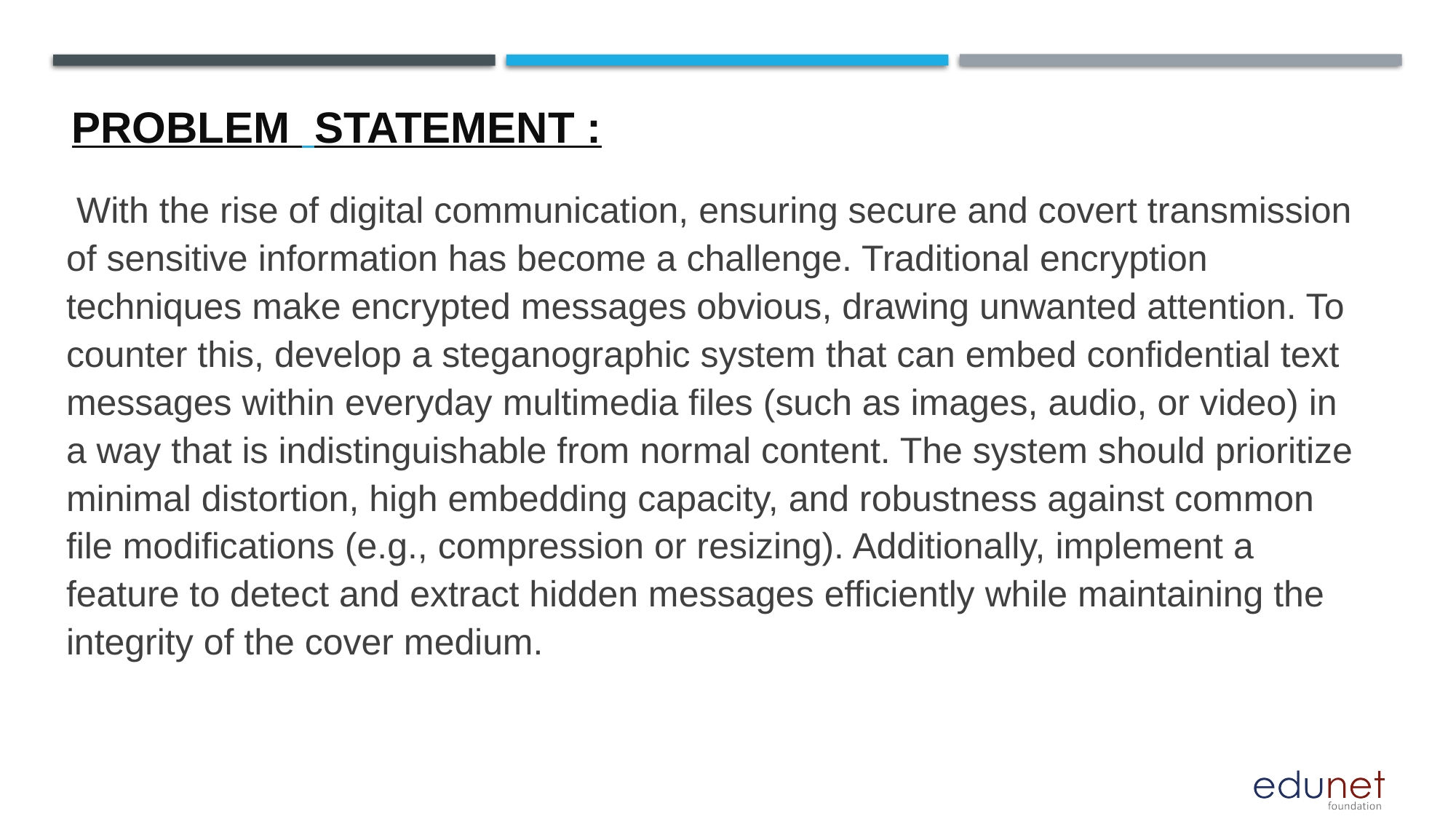

# Problem  Statement :
 With the rise of digital communication, ensuring secure and covert transmission of sensitive information has become a challenge. Traditional encryption techniques make encrypted messages obvious, drawing unwanted attention. To counter this, develop a steganographic system that can embed confidential text messages within everyday multimedia files (such as images, audio, or video) in a way that is indistinguishable from normal content. The system should prioritize minimal distortion, high embedding capacity, and robustness against common file modifications (e.g., compression or resizing). Additionally, implement a feature to detect and extract hidden messages efficiently while maintaining the integrity of the cover medium.